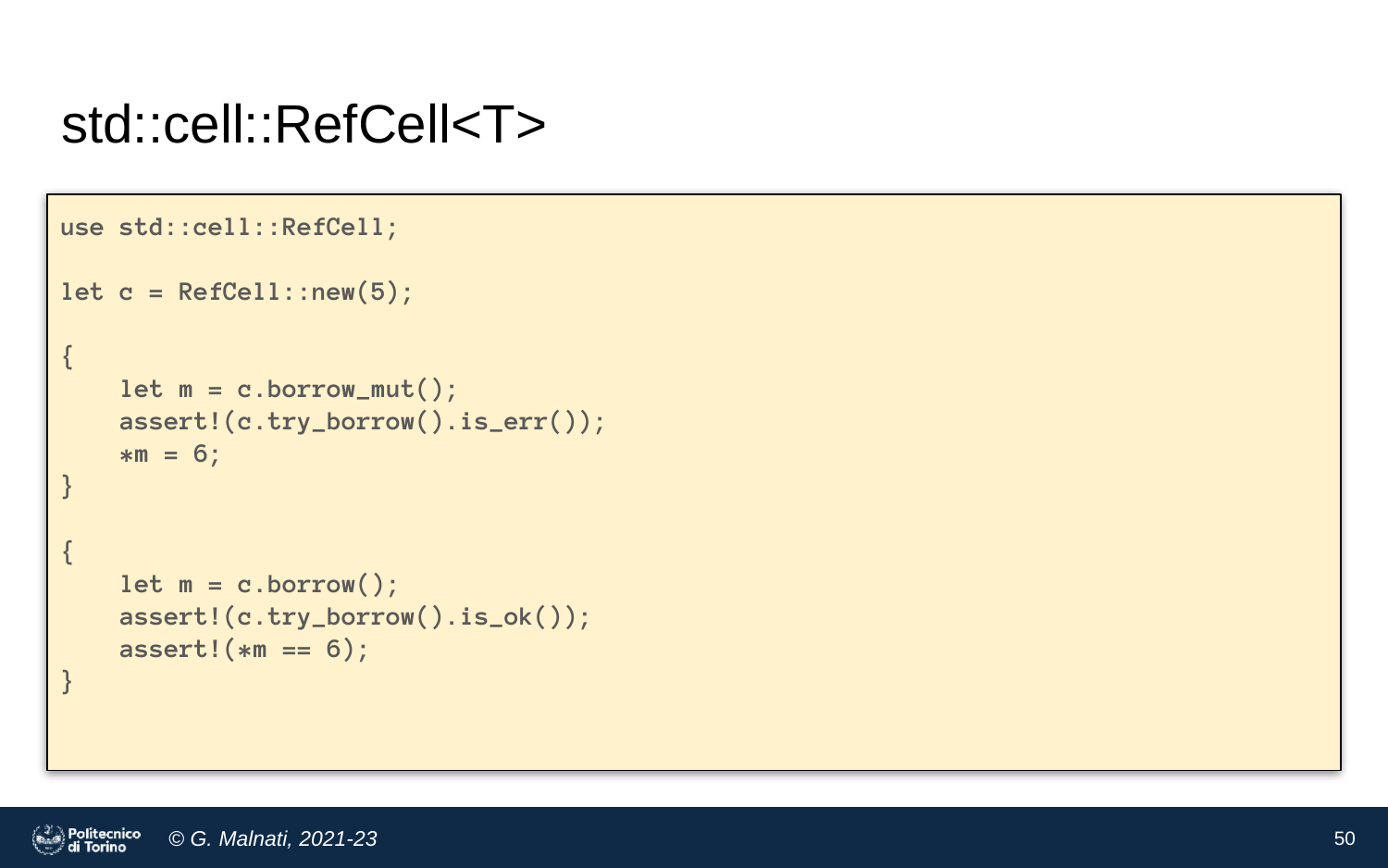

# std::cell::RefCell<T>
use std::cell::RefCell;

let c = RefCell::new(5);

{
    let m = c.borrow_mut();
    assert!(c.try_borrow().is_err());
    *m = 6;
}

{
    let m = c.borrow();
    assert!(c.try_borrow().is_ok());
    assert!(*m == 6);
}

50